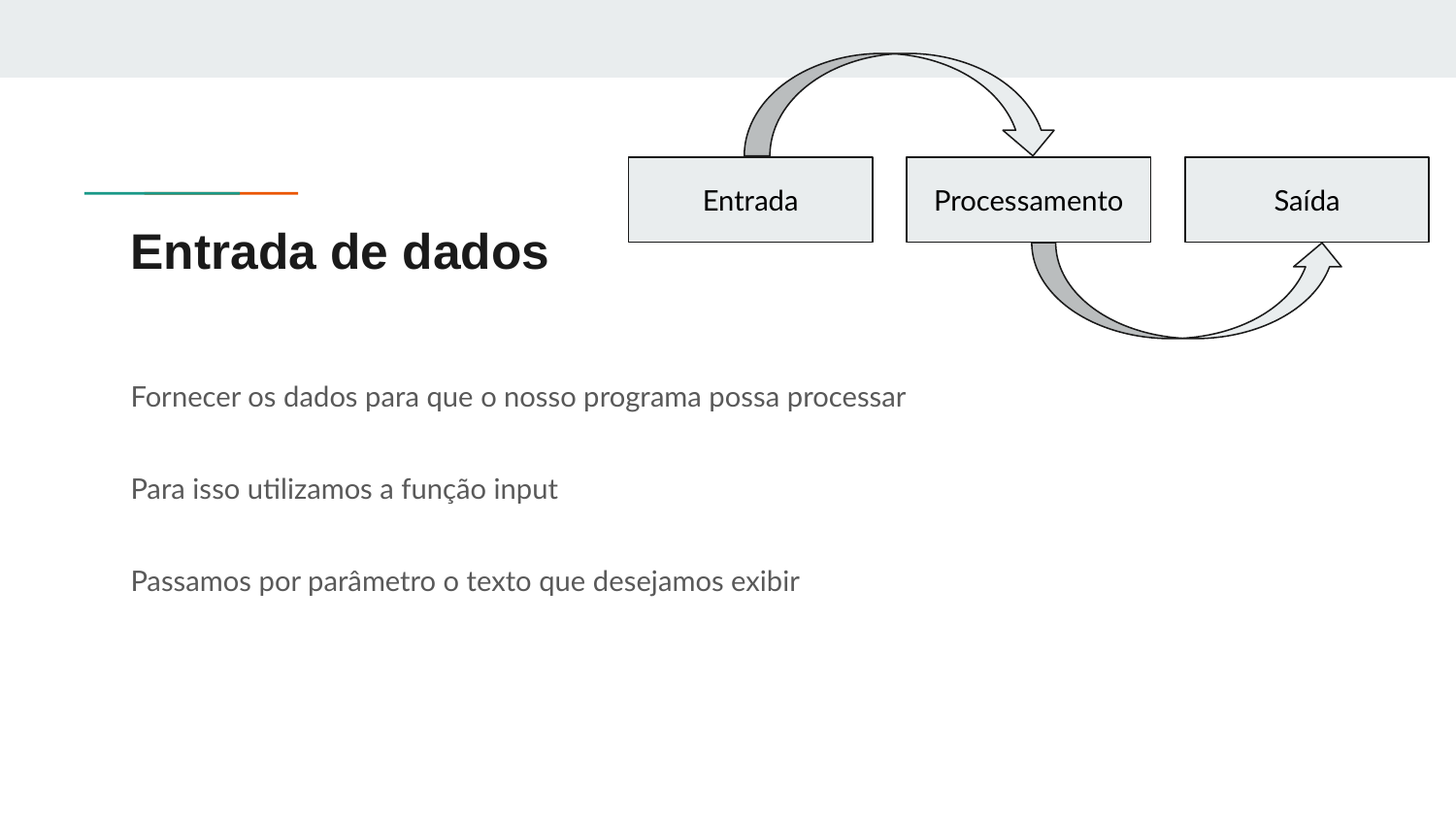

Entrada
Processamento
Saída
# Entrada de dados

Fornecer os dados para que o nosso programa possa processar
Para isso utilizamos a função input
Passamos por parâmetro o texto que desejamos exibir